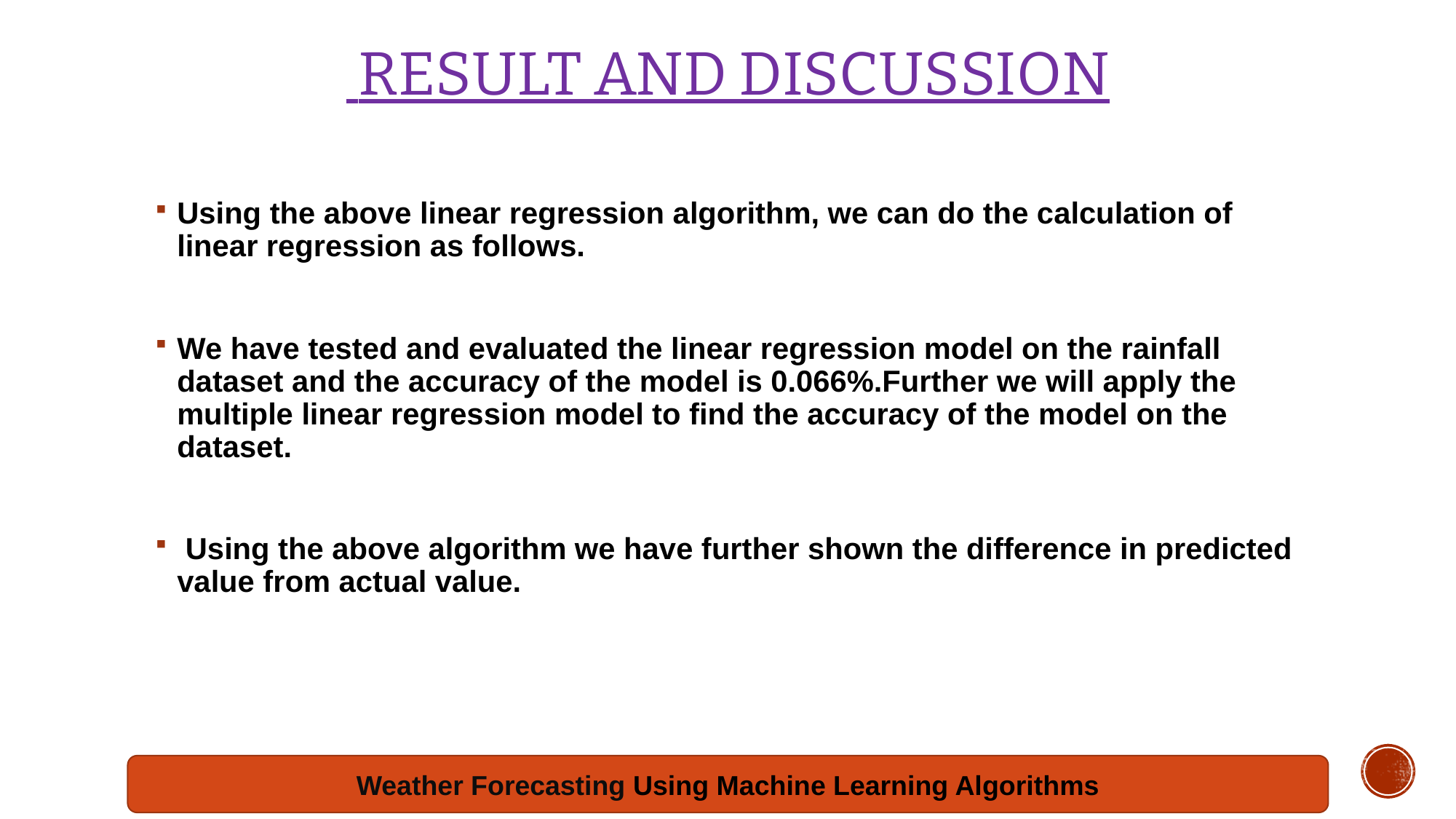

# Result and discussion
Using the above linear regression algorithm, we can do the calculation of linear regression as follows.

We have tested and evaluated the linear regression model on the rainfall dataset and the accuracy of the model is 0.066%.Further we will apply the multiple linear regression model to find the accuracy of the model on the dataset.

 Using the above algorithm we have further shown the difference in predicted value from actual value.

Weather Forecasting Using Machine Learning Algorithms